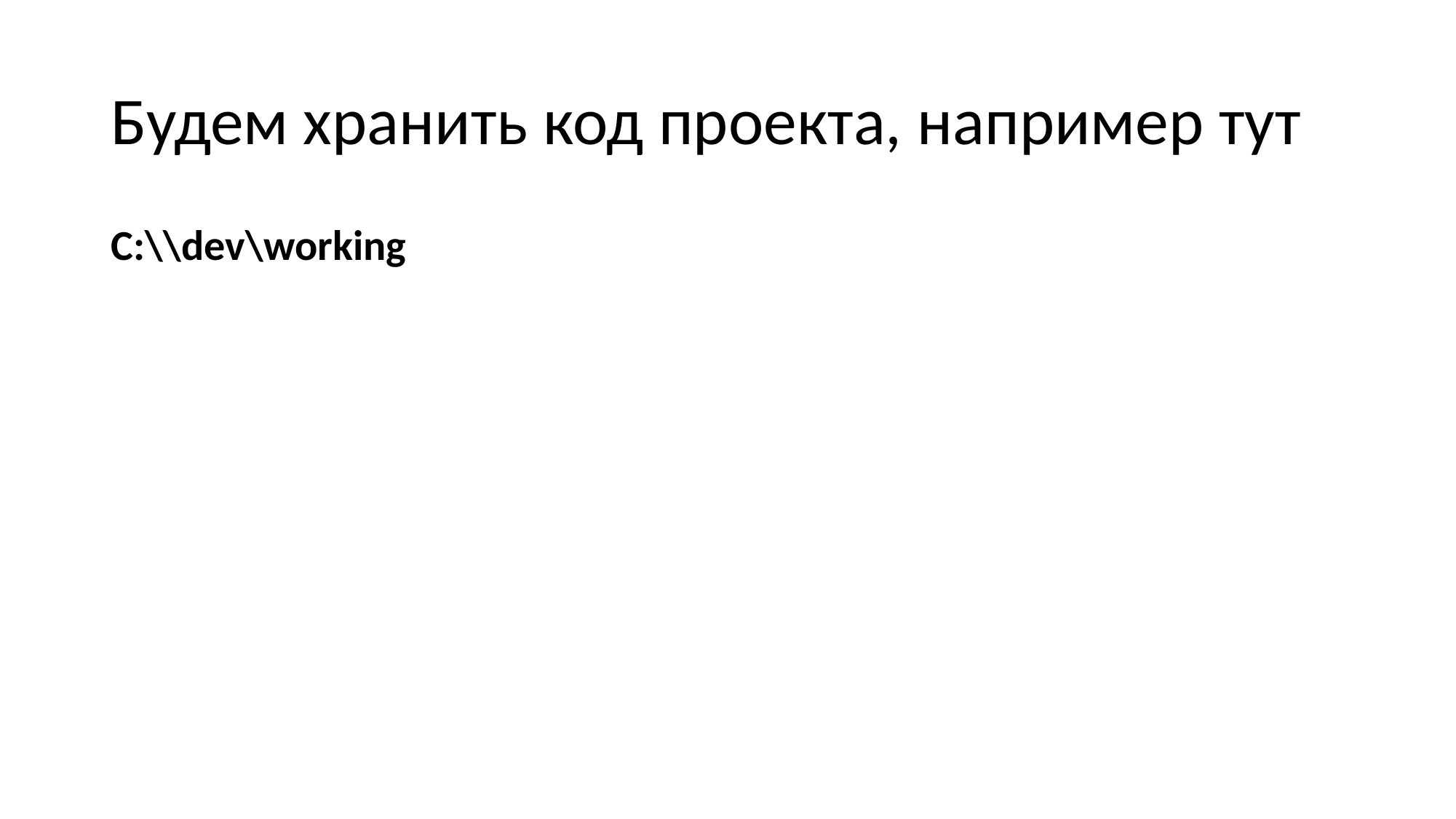

# Будем хранить код проекта, например тут
С:\\dev\working